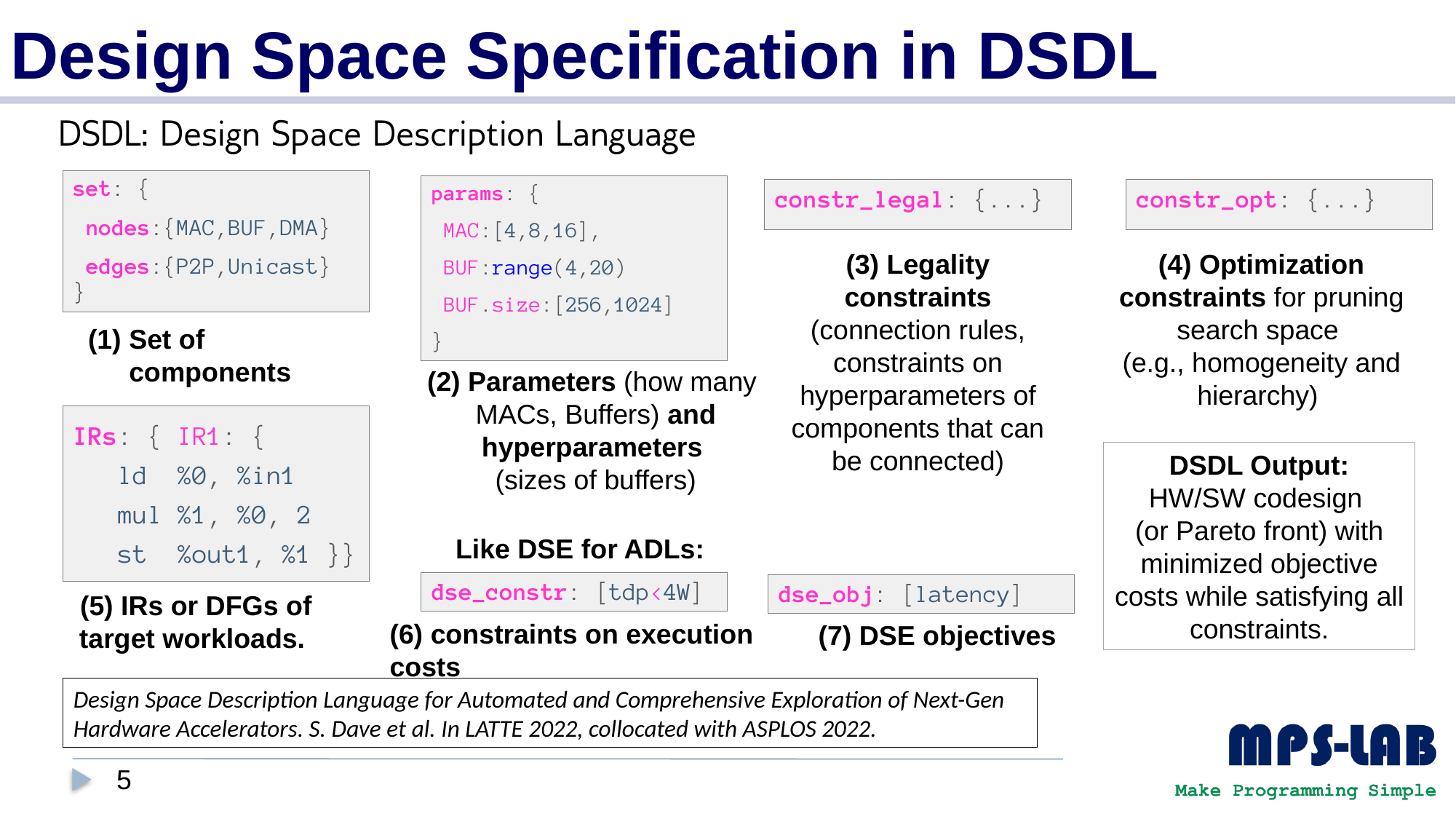

# Design Space Specification in DSDL
DSDL: Design Space Description Language
set: {
 nodes:{MAC,BUF,DMA}
 edges:{P2P,Unicast}
}
params: {
 MAC:[4,8,16],
 BUF:range(4,20)
 BUF.size:[256,1024]
}
constr_legal: {...}
constr_opt: {...}
(3) Legality constraints (connection rules, constraints on hyperparameters of components that can be connected)
(4) Optimization constraints for pruning search space
(e.g., homogeneity and hierarchy)
Set of components
(2) Parameters (how many
MACs, Buffers) and hyperparameters
(sizes of buffers)
IRs: { IR1: {
   ld  %0, %in1
   mul %1, %0, 2
   st  %out1, %1 }}
DSDL Output:
HW/SW codesign
(or Pareto front) with minimized objective costs while satisfying all constraints.
Like DSE for ADLs:
dse_constr: [tdp<4W]
dse_obj: [latency]
(5) IRs or DFGs of target workloads.
(6) constraints on execution costs
(7) DSE objectives
Design Space Description Language for Automated and Comprehensive Exploration of Next-Gen Hardware Accelerators. S. Dave et al. In LATTE 2022, collocated with ASPLOS 2022.
5